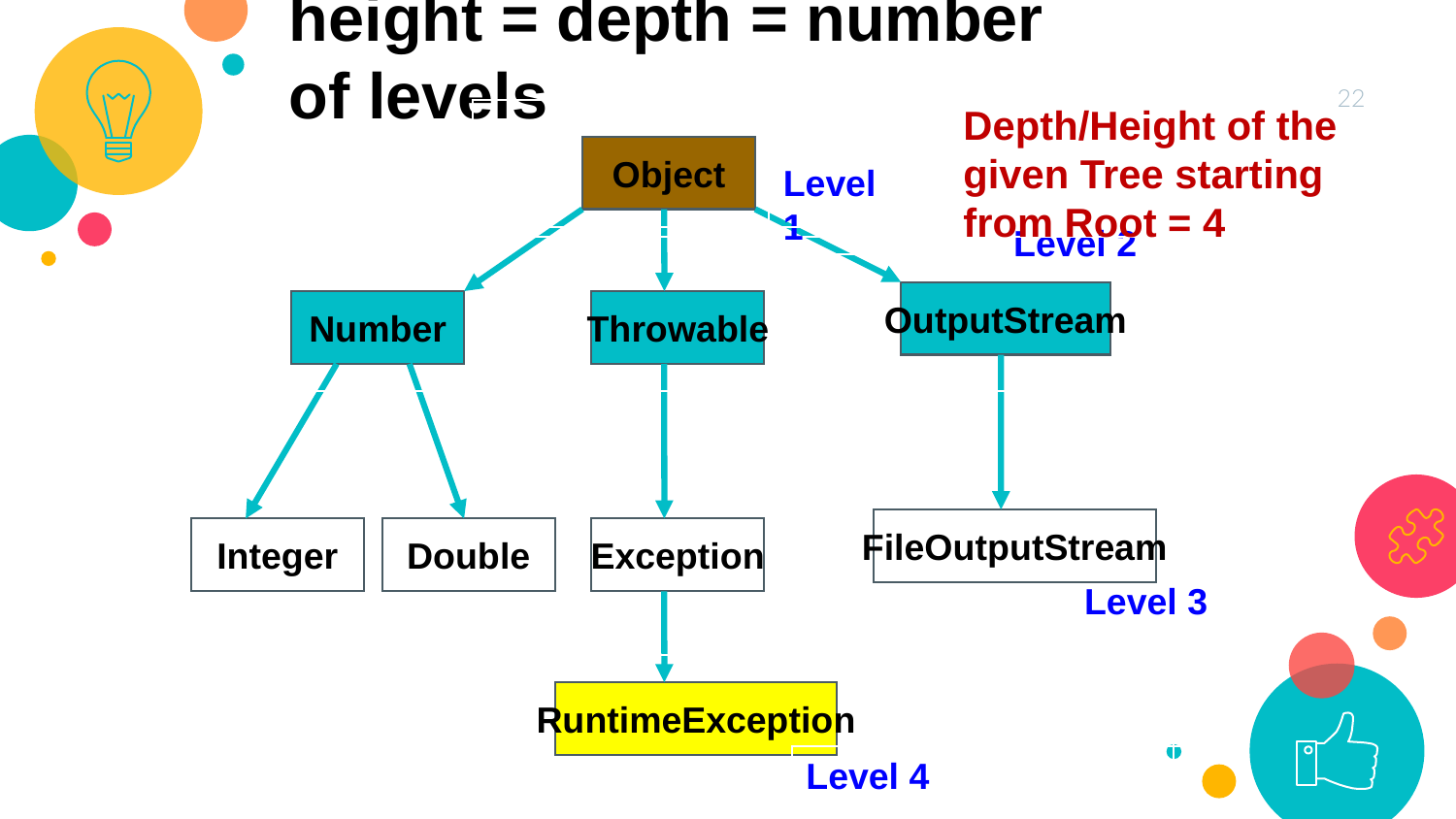

height = depth = number of levels
22
Depth/Height of the given Tree starting from Root = 4

Level 1
Level 2

Level 4
Object

OutputStream
Number
Throwable

FileOutputStream
Integer
Double
Exception

RuntimeException

Level 3